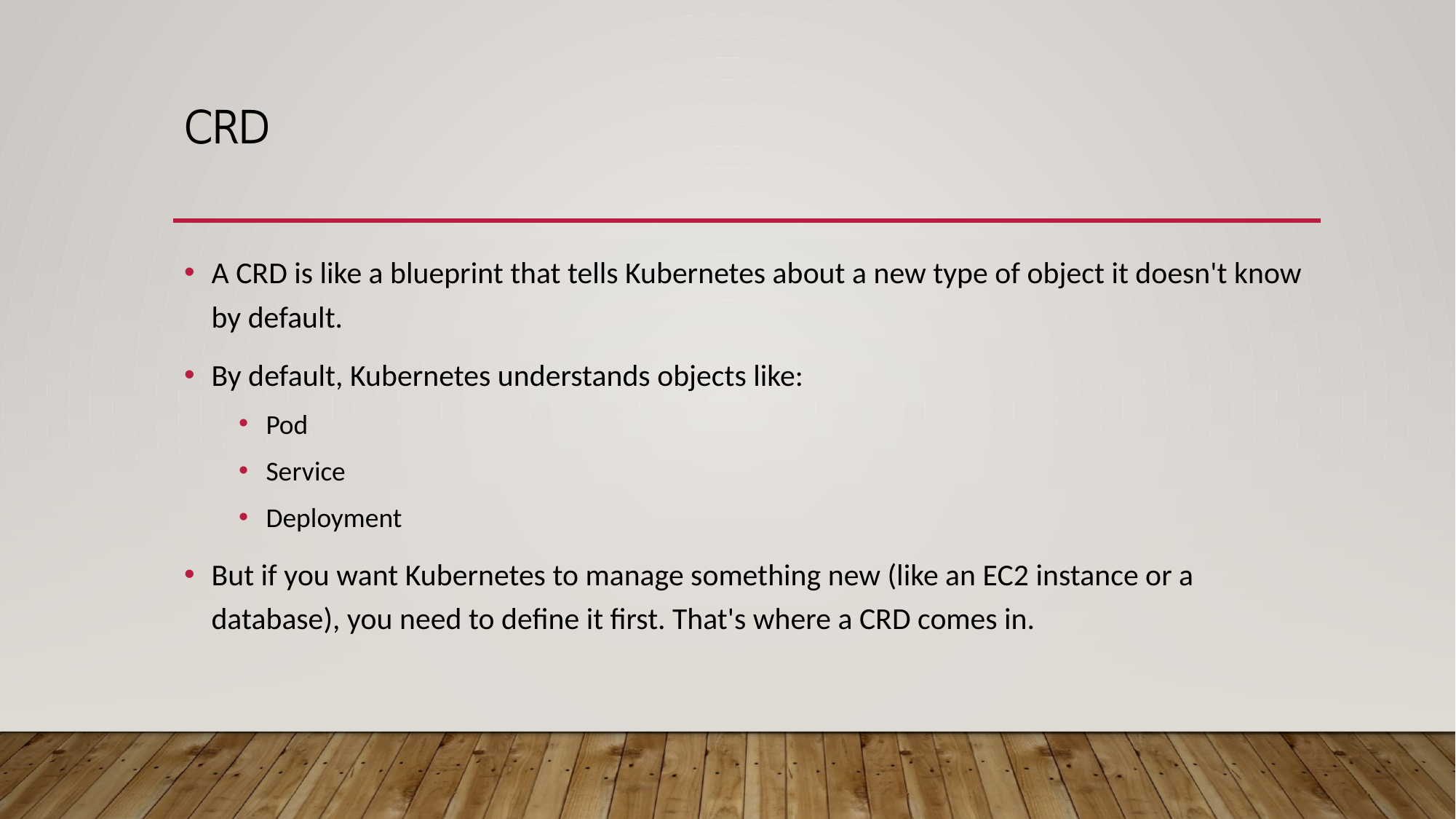

# CRD
A CRD is like a blueprint that tells Kubernetes about a new type of object it doesn't know by default.
By default, Kubernetes understands objects like:
Pod
Service
Deployment
But if you want Kubernetes to manage something new (like an EC2 instance or a database), you need to define it first. That's where a CRD comes in.